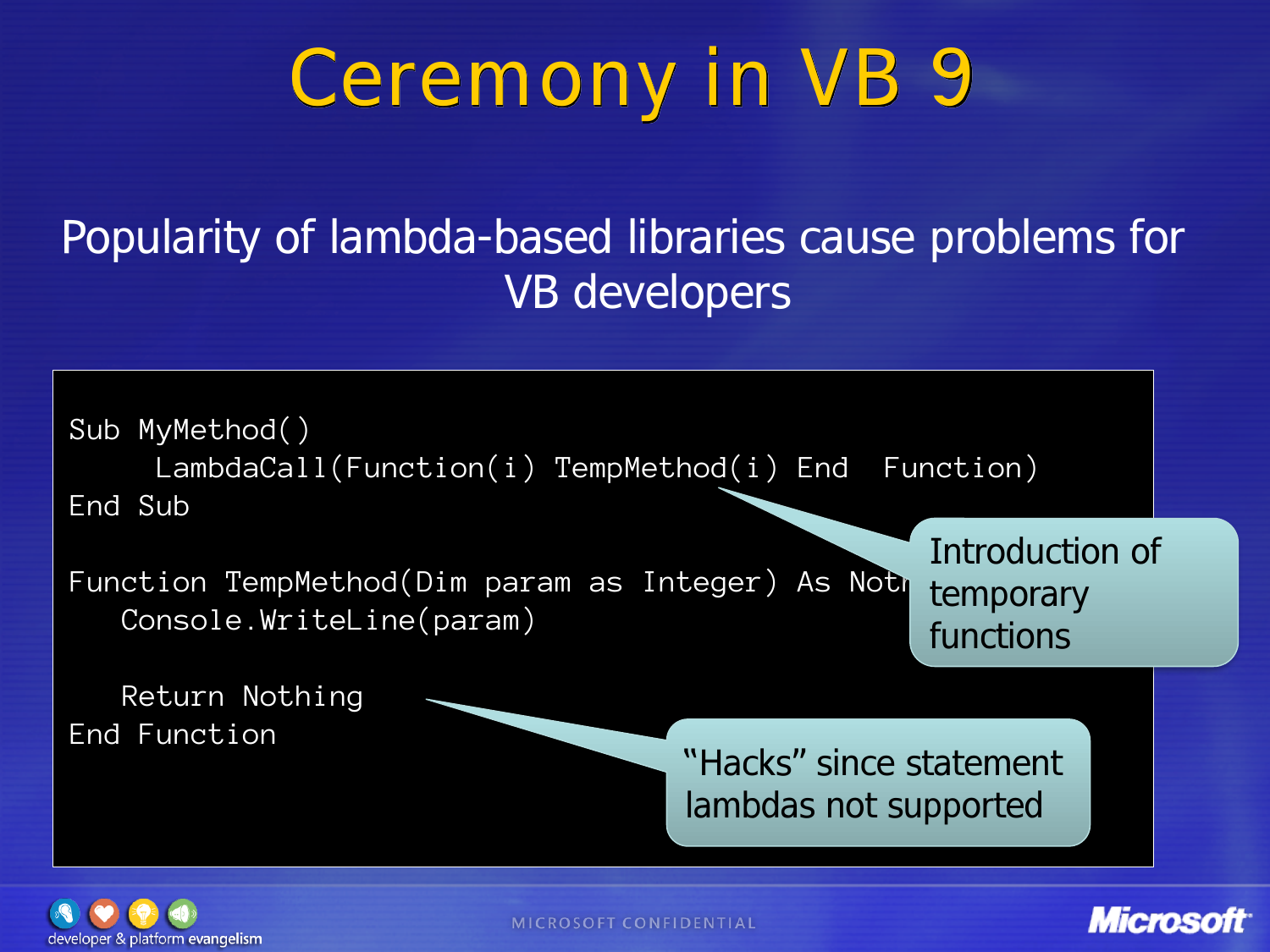

# Ceremony in VB 9
Popularity of lambda-based libraries cause problems for VB developers

 Sub MyMethod()
      LambdaCall(Function(i) TempMethod(i) End  Function)
 End Sub

 Function TempMethod(Dim param as Integer) As Nothing
    Console.WriteLine(param)

    Return Nothing
 End Function

Introduction of temporary functions
“Hacks” since statement lambdas not supported